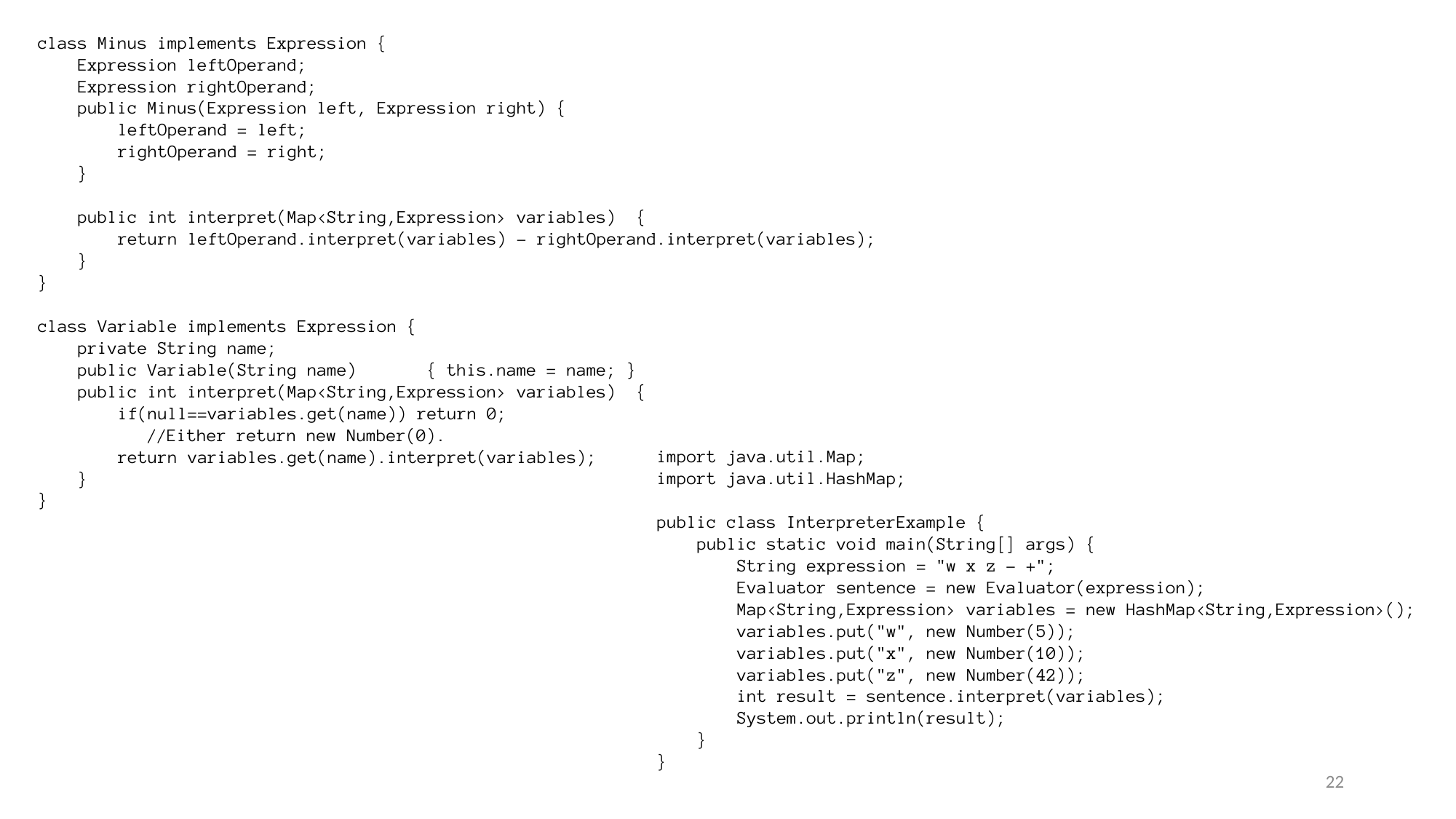

class Minus implements Expression {
    Expression leftOperand;
    Expression rightOperand;
    public Minus(Expression left, Expression right) {
        leftOperand = left;
        rightOperand = right;
    }

    public int interpret(Map<String,Expression> variables)  {
        return leftOperand.interpret(variables) - rightOperand.interpret(variables);
    }
}

class Variable implements Expression {
    private String name;
    public Variable(String name)       { this.name = name; }
    public int interpret(Map<String,Expression> variables)  {
        if(null==variables.get(name)) return 0;
	//Either return new Number(0).
        return variables.get(name).interpret(variables);
    }
}
import java.util.Map;
import java.util.HashMap;

public class InterpreterExample {
    public static void main(String[] args) {
        String expression = "w x z - +";
        Evaluator sentence = new Evaluator(expression);
        Map<String,Expression> variables = new HashMap<String,Expression>();
        variables.put("w", new Number(5));
        variables.put("x", new Number(10));
        variables.put("z", new Number(42));
        int result = sentence.interpret(variables);
        System.out.println(result);
    }
}
22